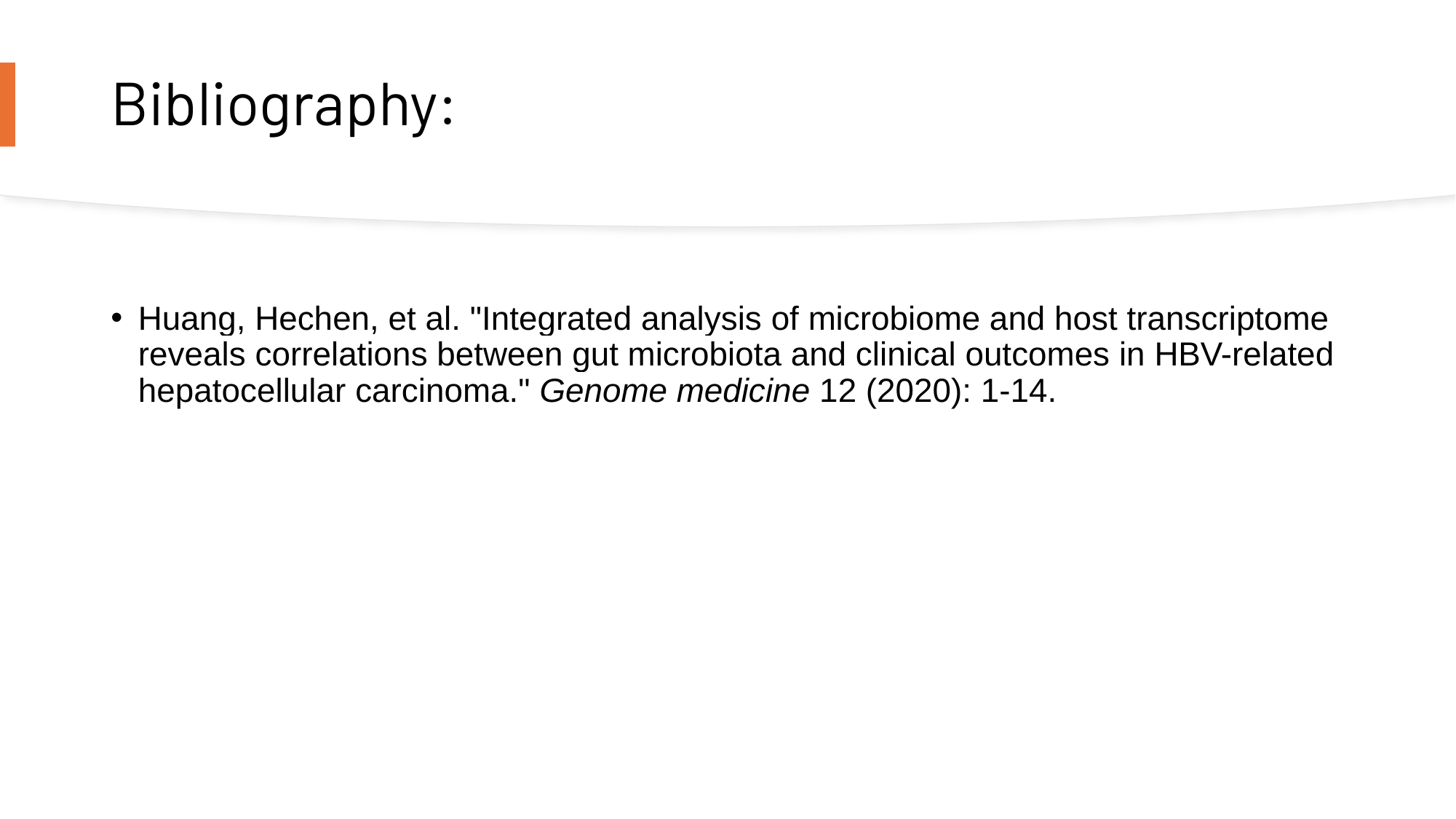

# Bibliography:

Huang, Hechen, et al. "Integrated analysis of microbiome and host transcriptome reveals correlations between gut microbiota and clinical outcomes in HBV-related hepatocellular carcinoma." Genome medicine 12 (2020): 1-14.